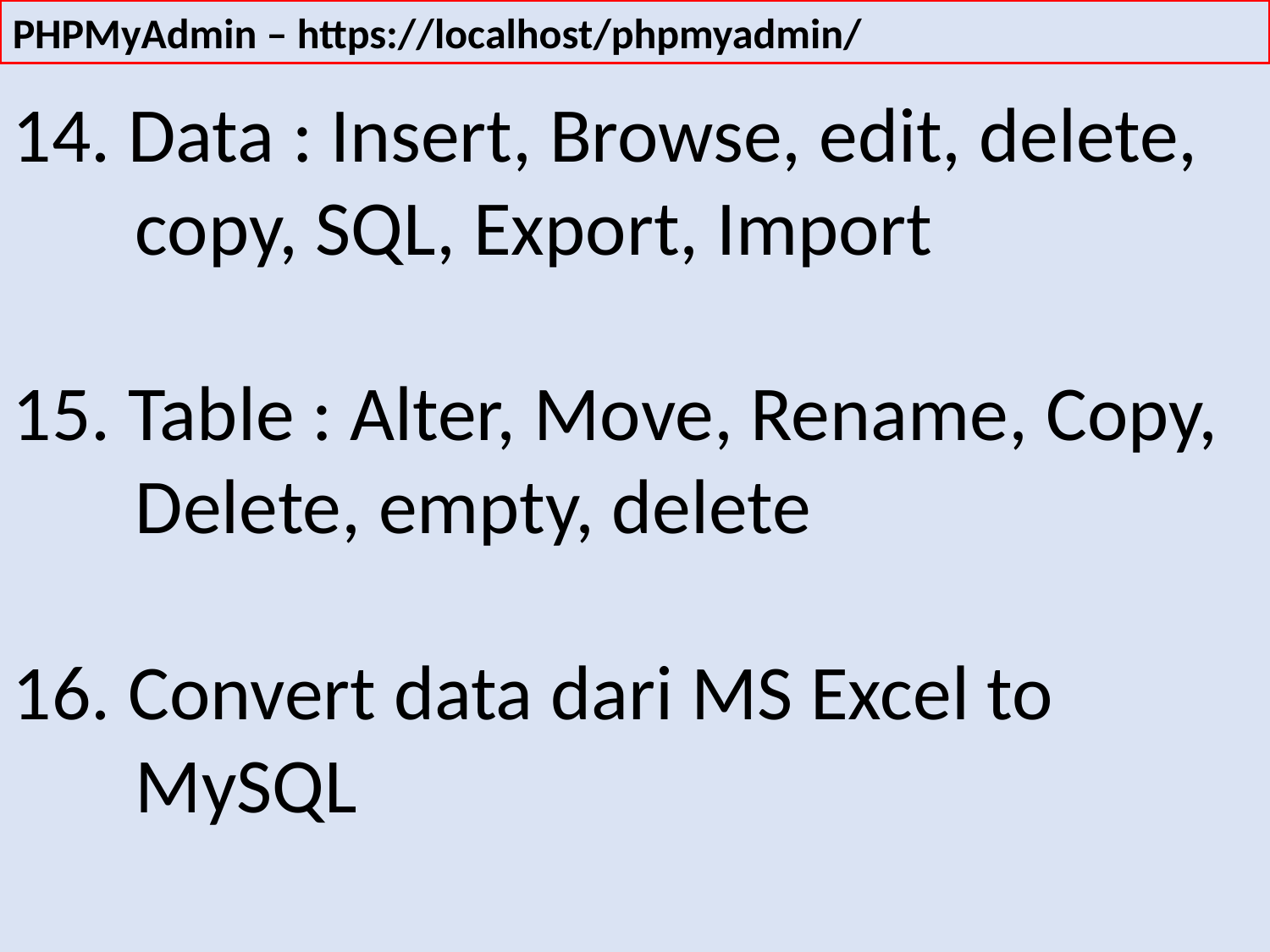

PHPMyAdmin – https://localhost/phpmyadmin/
14. Data : Insert, Browse, edit, delete,
       copy, SQL, Export, Import

15. Table : Alter, Move, Rename, Copy,
       Delete, empty, delete

16. Convert data dari MS Excel to
       MySQL